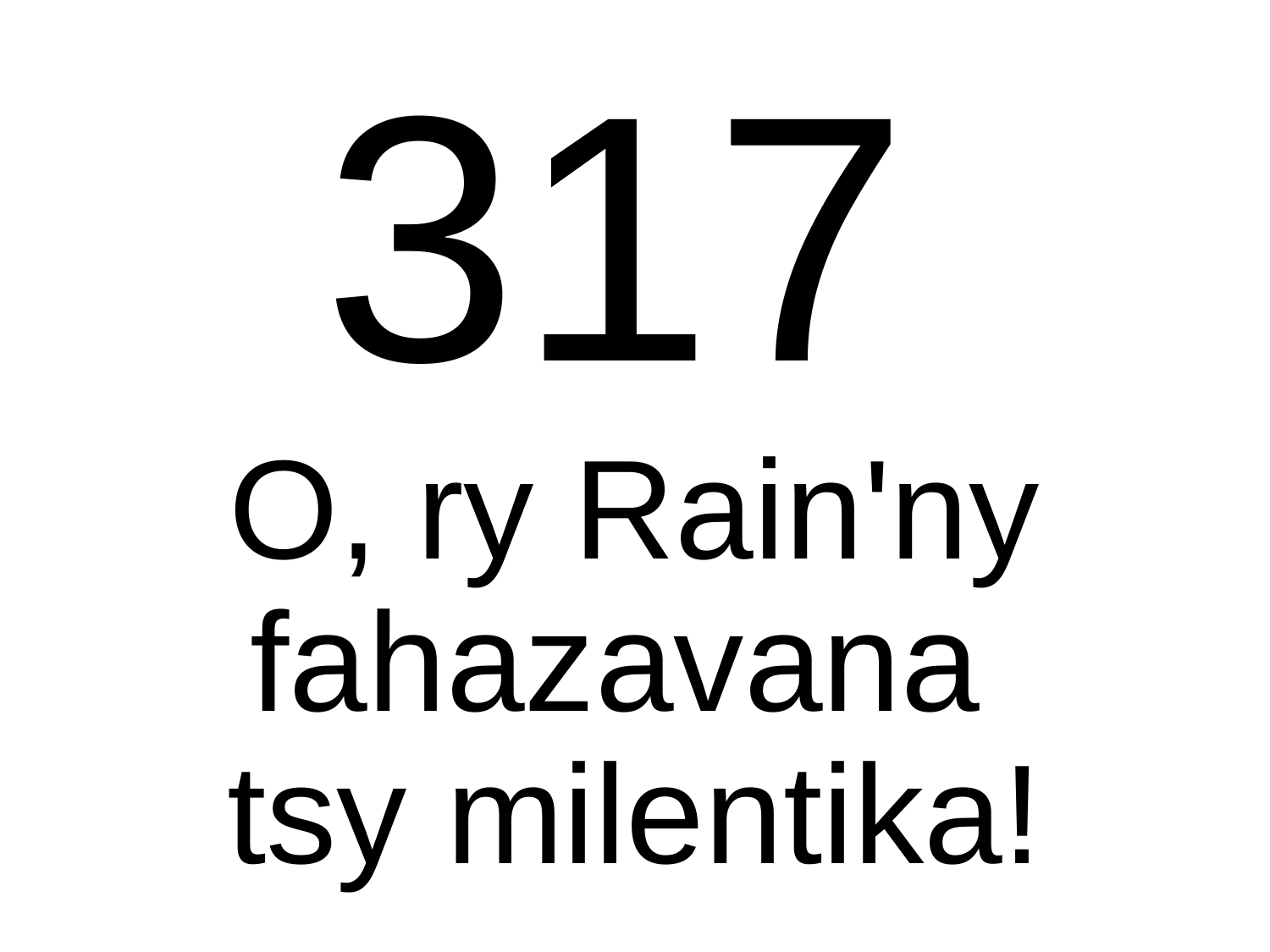

317
O, ry Rain'ny fahazavana
tsy milentika!